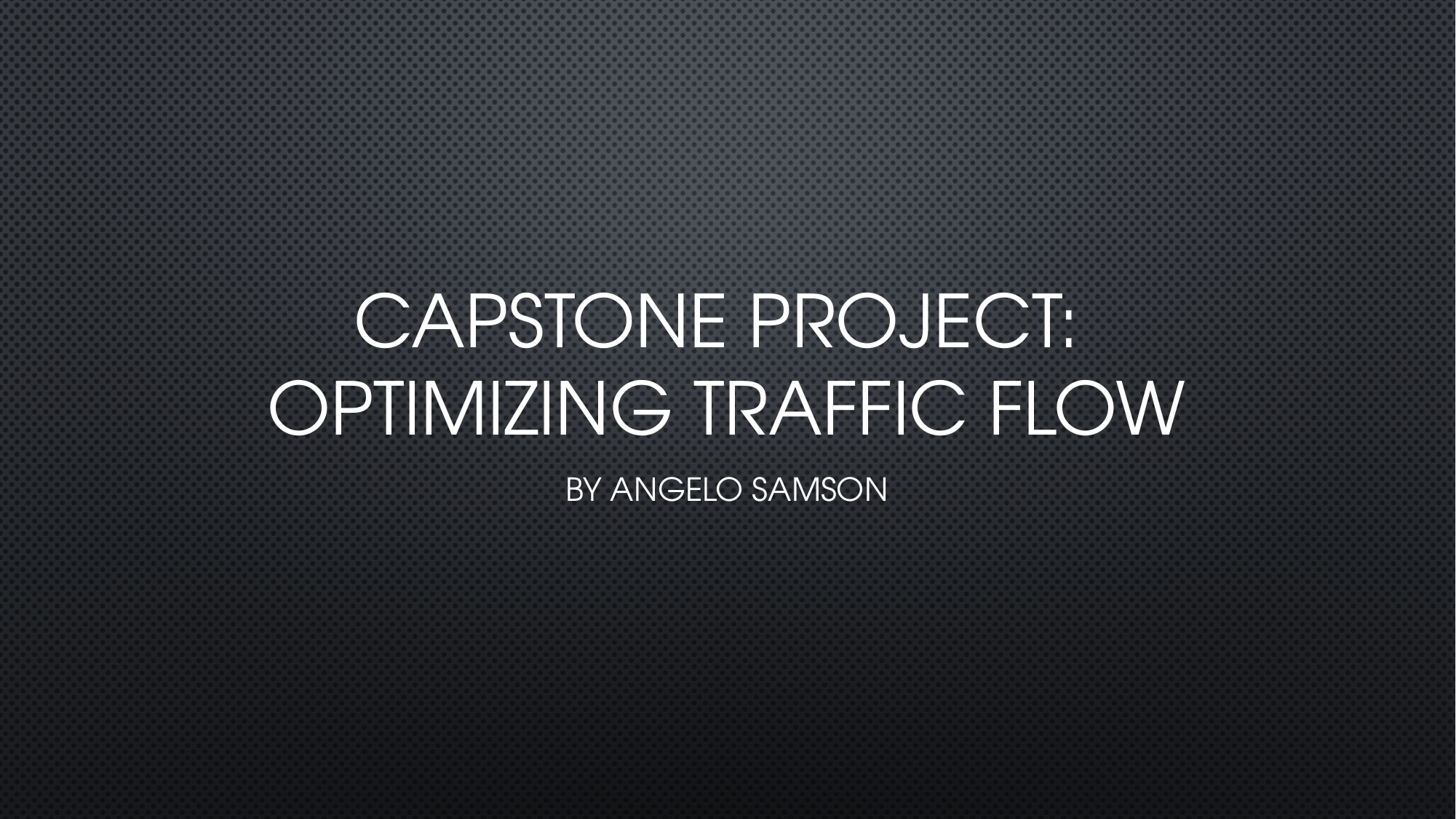

# Capstone Project: Optimizing Traffic Flow
By Angelo Samson